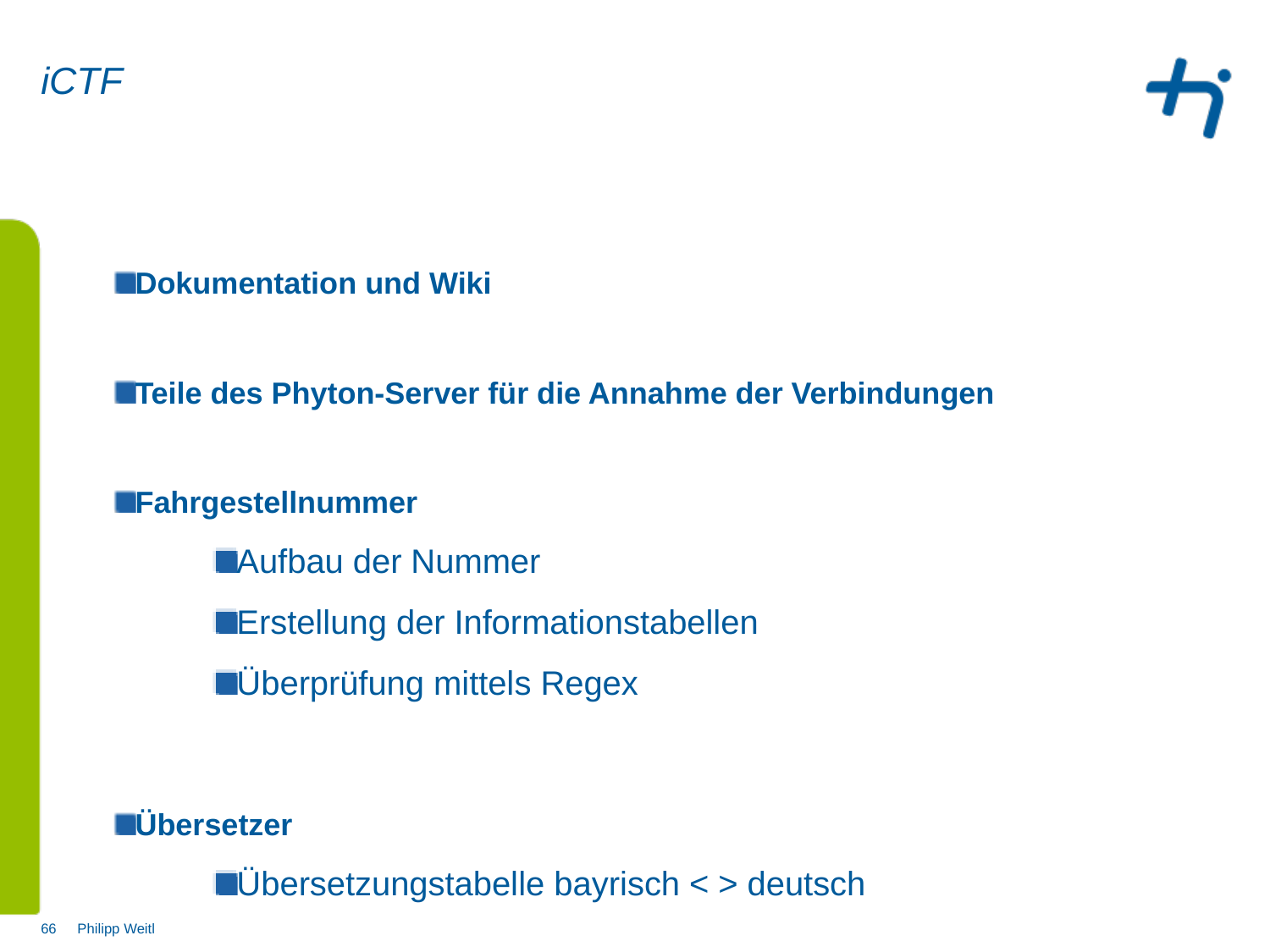

# iCTF

Dokumentation und Wiki

Teile des Phyton-Server für die Annahme der Verbindungen

Fahrgestellnummer
Aufbau der Nummer
Erstellung der Informationstabellen
Überprüfung mittels Regex

Übersetzer
Übersetzungstabelle bayrisch < > deutsch

Philipp Weitl
66